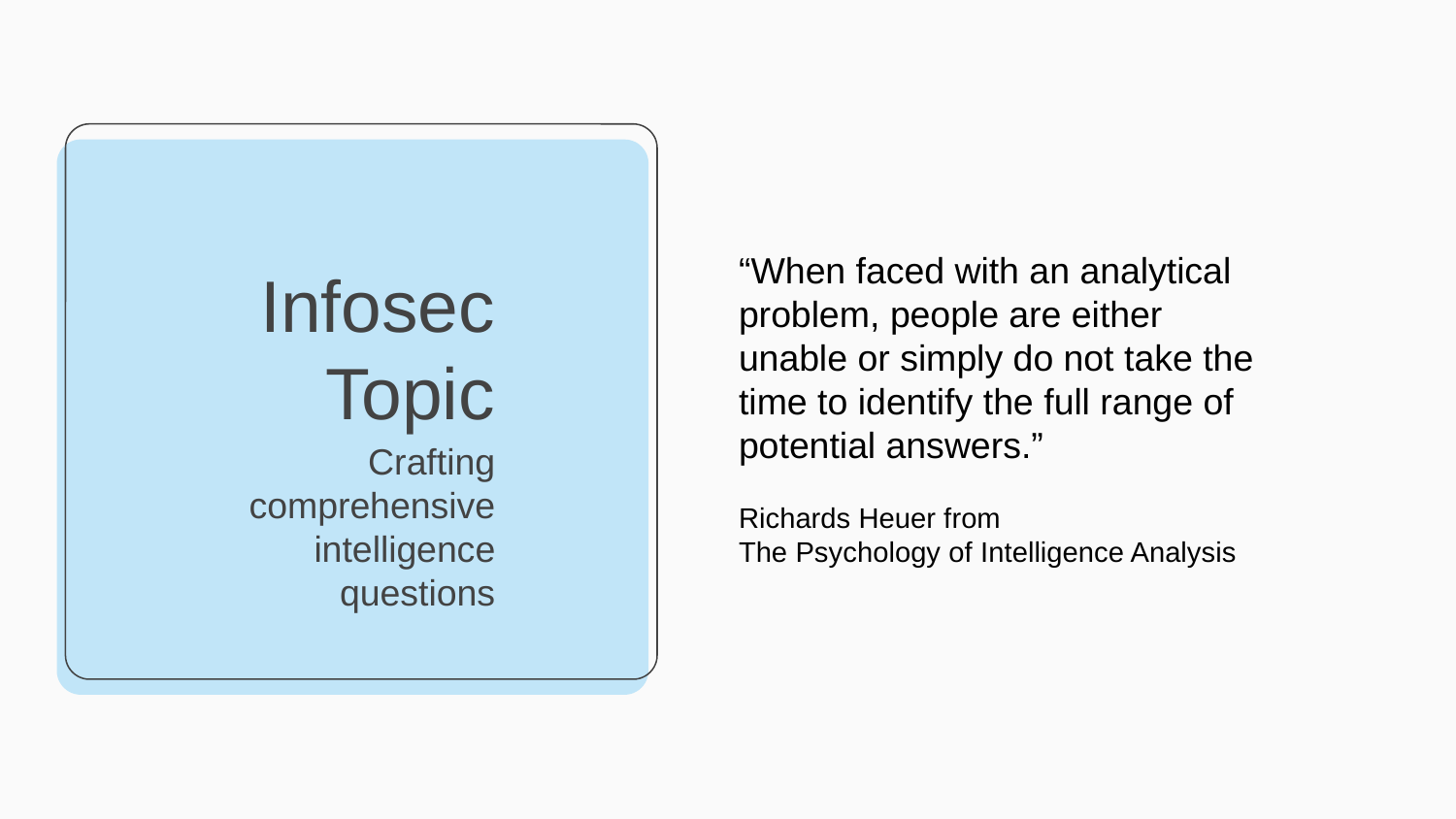

“When faced with an analytical problem, people are either unable or simply do not take the time to identify the full range of potential answers.”

Richards Heuer from
The Psychology of Intelligence Analysis
# Infosec
Topic
Crafting comprehensive intelligence questions